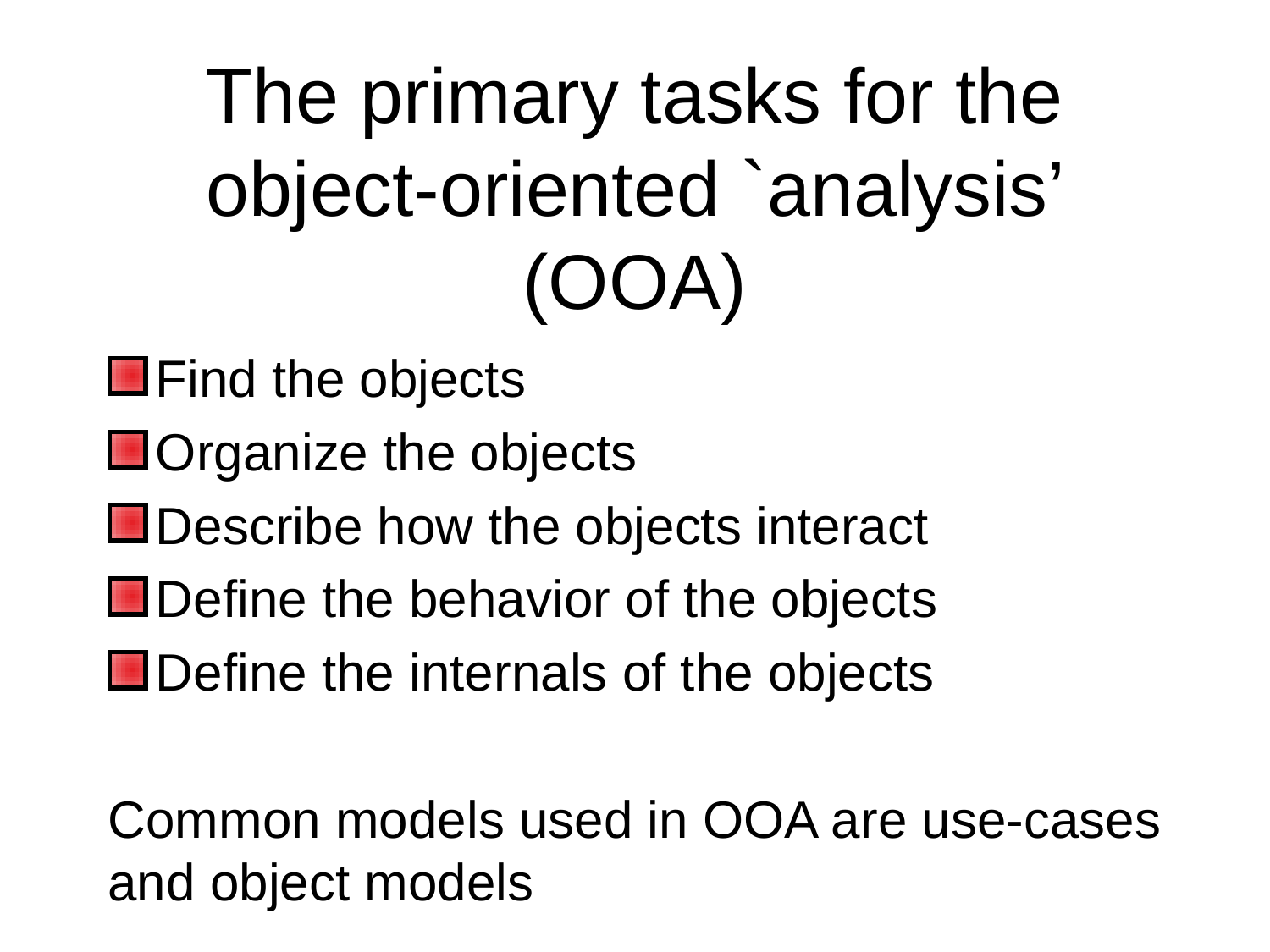

# The primary tasks for the object-oriented `analysis’ (OOA)
Find the objects
Organize the objects
Describe how the objects interact
Define the behavior of the objects
Define the internals of the objects

Common models used in OOA are use-cases and object models